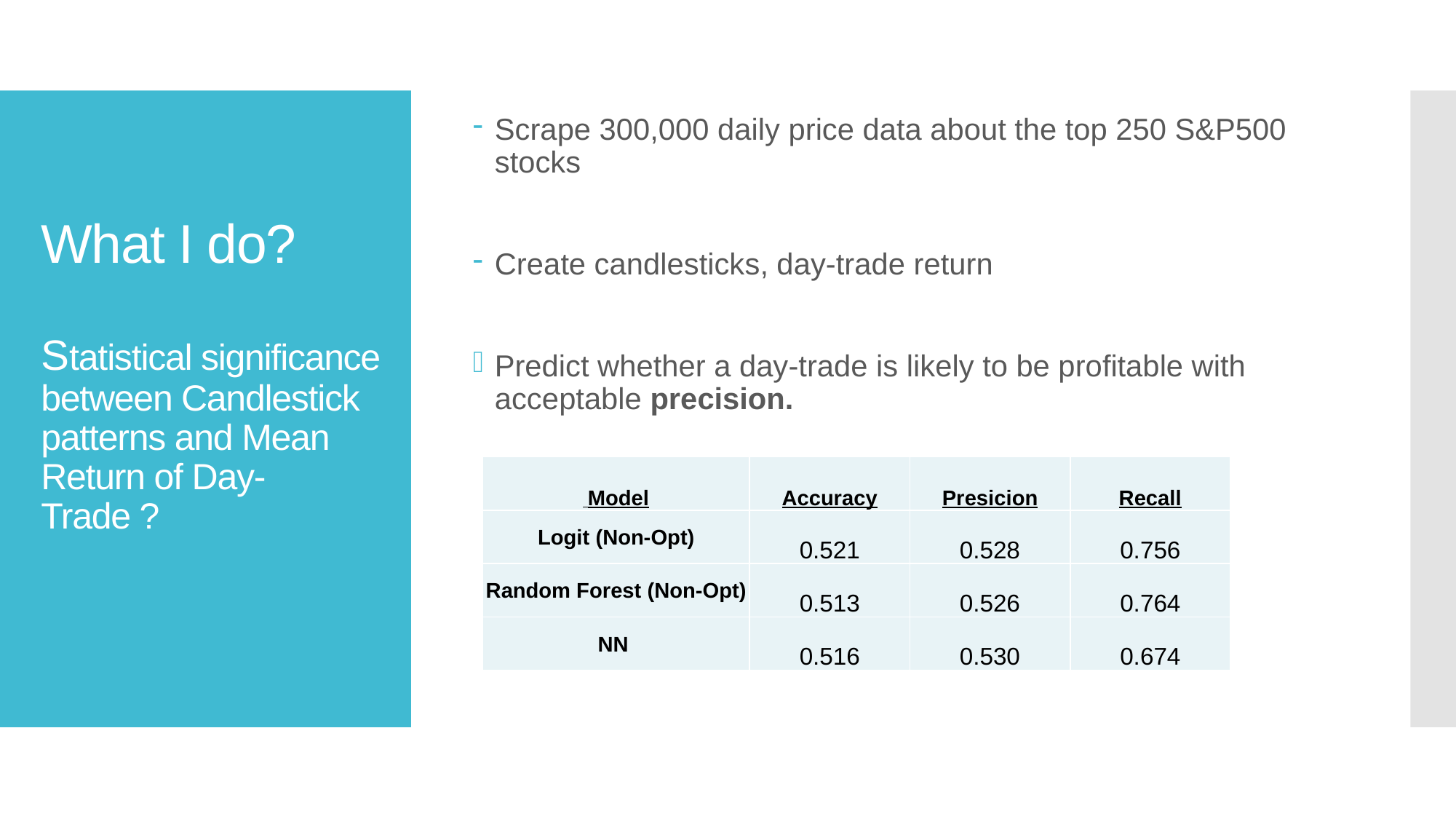

Scrape 300,000 daily price data about the top 250 S&P500 stocks

Create candlesticks, day-trade return

Predict whether a day-trade is likely to be profitable with acceptable precision.

# What I do? Statistical significance between Candlestick patterns and Mean Return of Day-Trade ?
| Model | Accuracy | Presicion | Recall |
| --- | --- | --- | --- |
| Logit (Non-Opt) | 0.521 | 0.528 | 0.756 |
| Random Forest (Non-Opt) | 0.513 | 0.526 | 0.764 |
| NN | 0.516 | 0.530 | 0.674 |